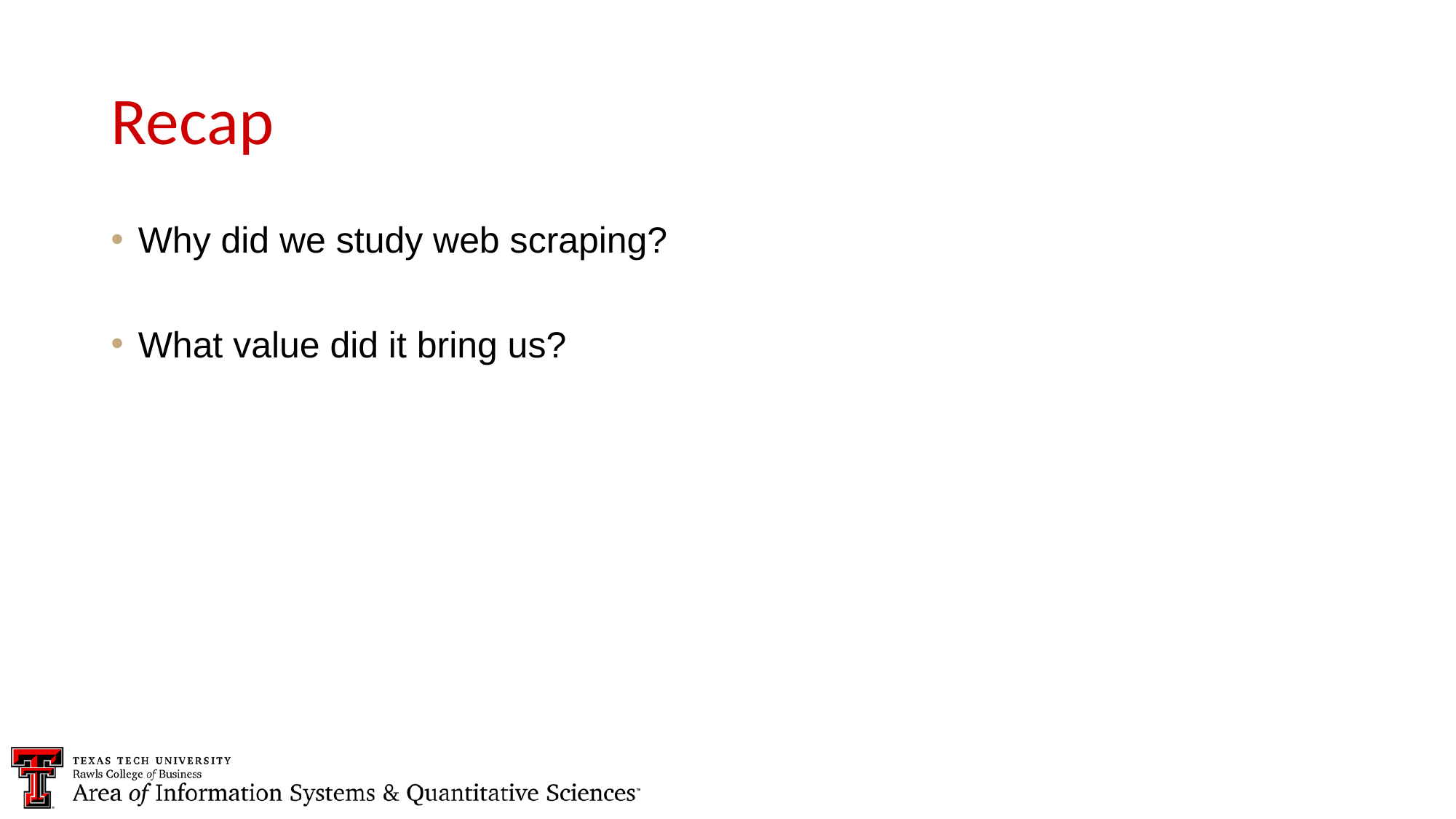

Recap
Why did we study web scraping?

What value did it bring us?